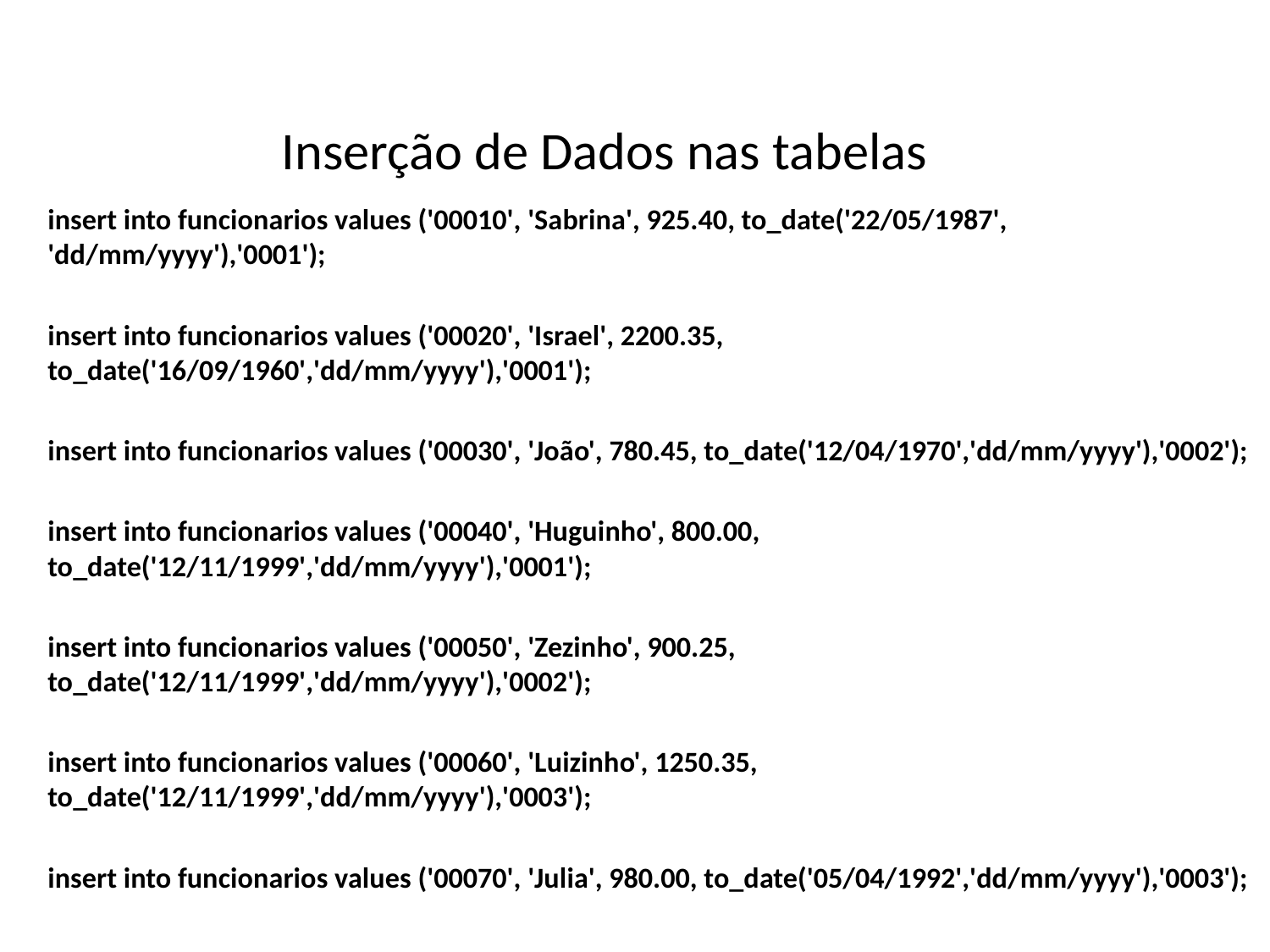

# Inserção de Dados nas tabelas
insert into funcionarios values ('00010', 'Sabrina', 925.40, to_date('22/05/1987', 'dd/mm/yyyy'),'0001');

insert into funcionarios values ('00020', 'Israel', 2200.35, to_date('16/09/1960','dd/mm/yyyy'),'0001');

insert into funcionarios values ('00030', 'João', 780.45, to_date('12/04/1970','dd/mm/yyyy'),'0002');

insert into funcionarios values ('00040', 'Huguinho', 800.00, to_date('12/11/1999','dd/mm/yyyy'),'0001');

insert into funcionarios values ('00050', 'Zezinho', 900.25, to_date('12/11/1999','dd/mm/yyyy'),'0002');

insert into funcionarios values ('00060', 'Luizinho', 1250.35, to_date('12/11/1999','dd/mm/yyyy'),'0003');

insert into funcionarios values ('00070', 'Julia', 980.00, to_date('05/04/1992','dd/mm/yyyy'),'0003');